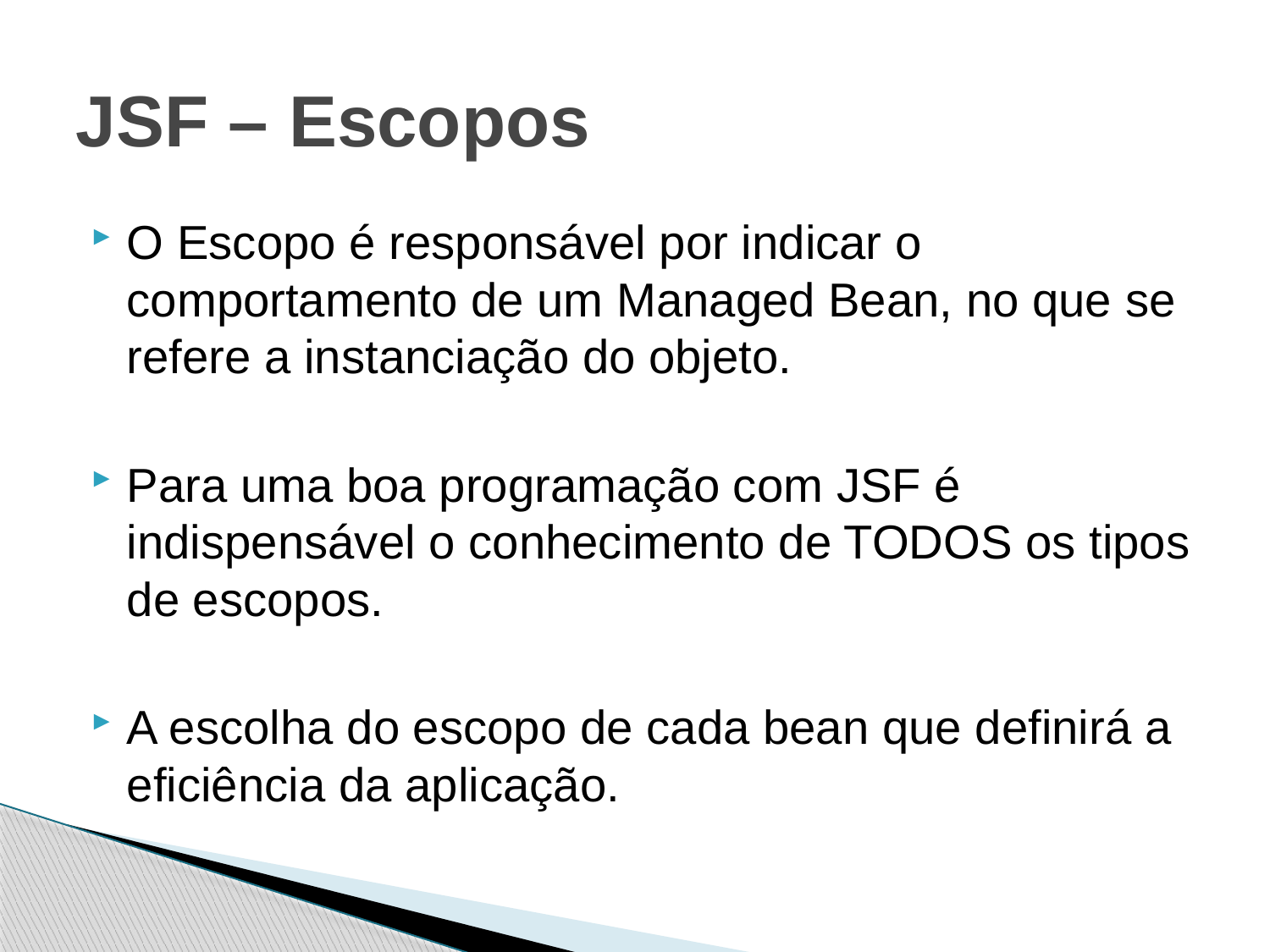

# JSF – Escopos
O Escopo é responsável por indicar o comportamento de um Managed Bean, no que se refere a instanciação do objeto.

Para uma boa programação com JSF é indispensável o conhecimento de TODOS os tipos de escopos.

A escolha do escopo de cada bean que definirá a eficiência da aplicação.